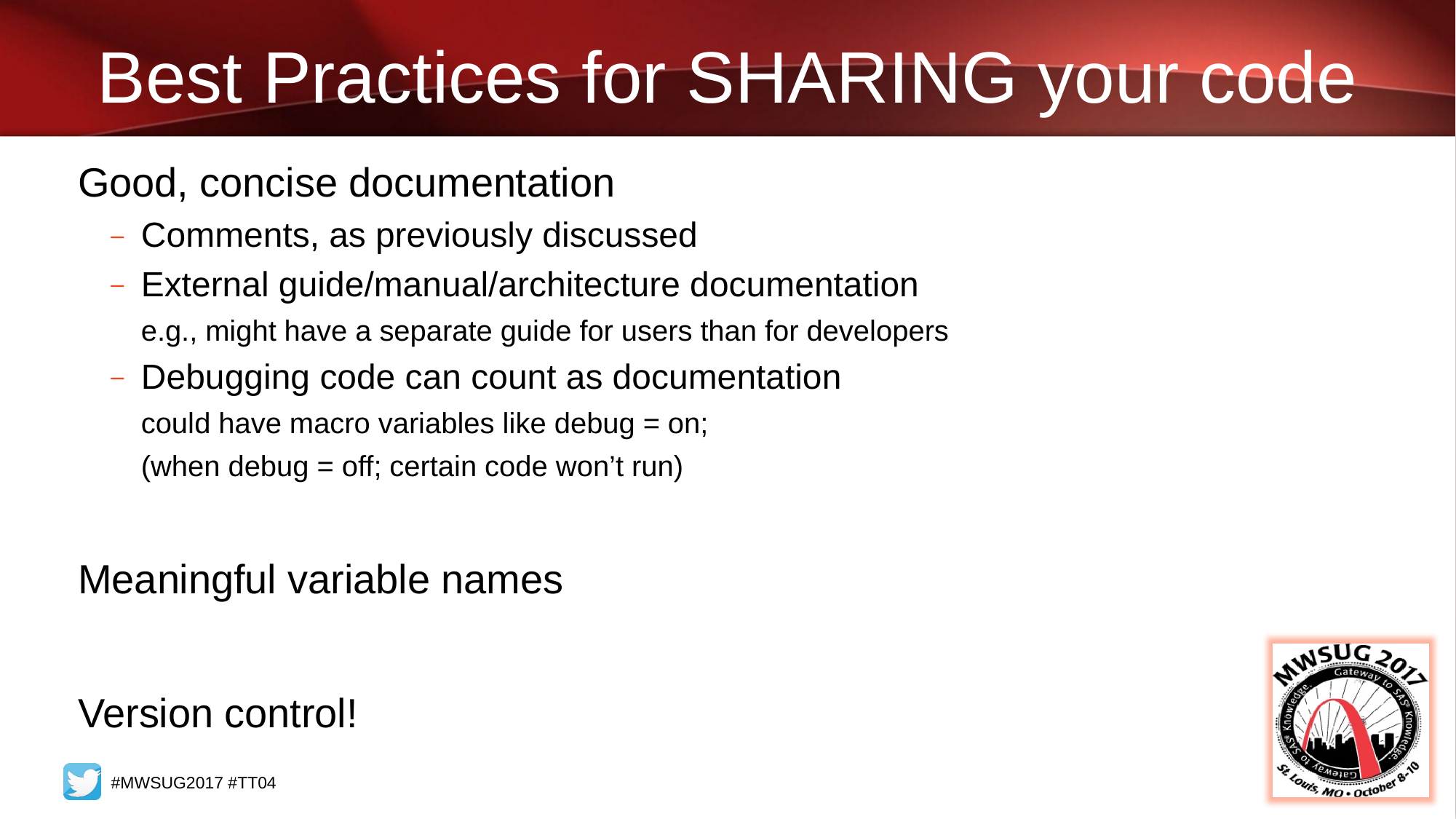

# Best Practices for SHARING your code
Good, concise documentation
Comments, as previously discussed
External guide/manual/architecture documentation
	e.g., might have a separate guide for users than for developers
Debugging code can count as documentation
	could have macro variables like debug = on;
	(when debug = off; certain code won’t run)

Meaningful variable names

Version control!

#MWSUG2017 #TT04